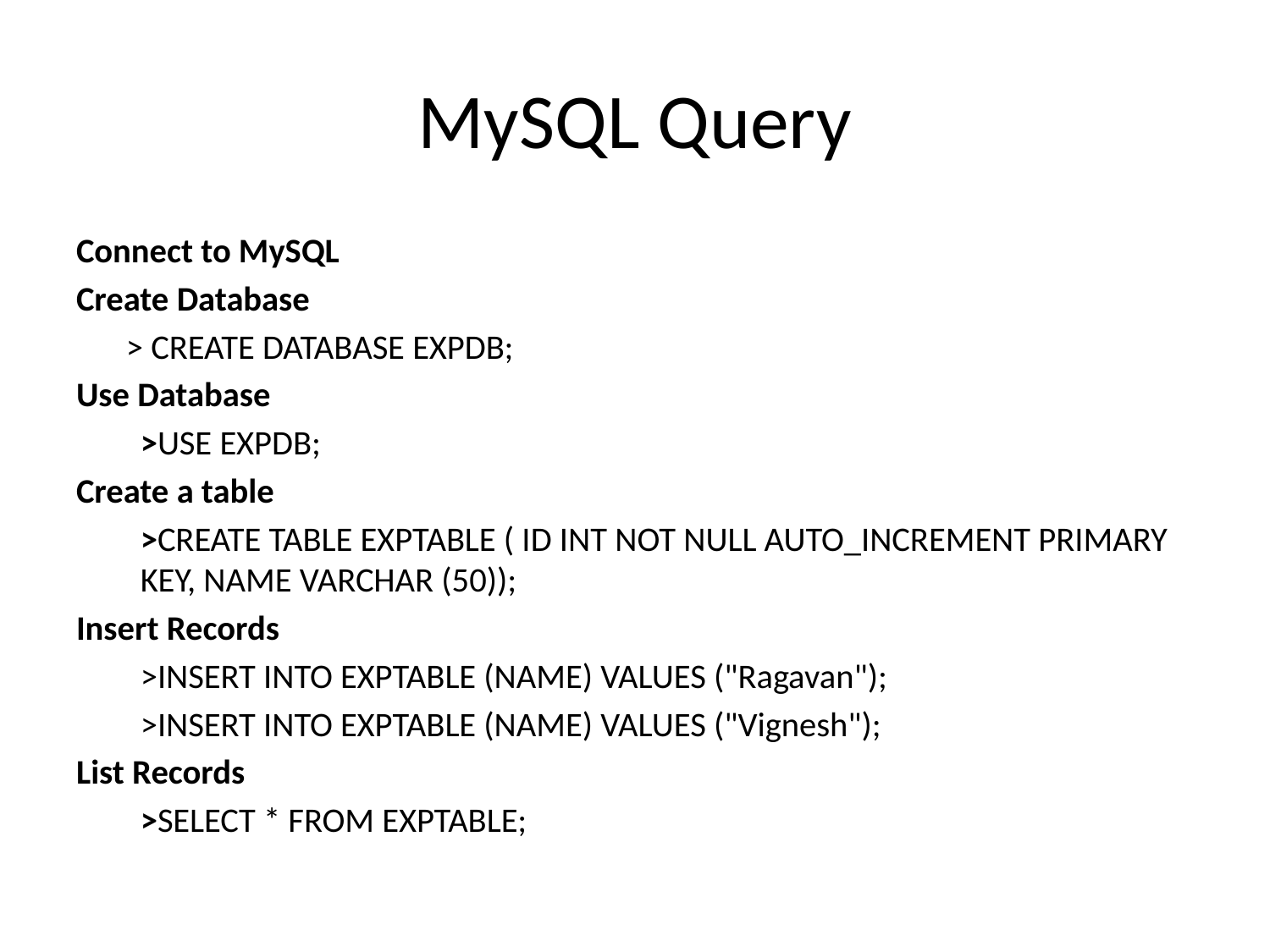

# MySQL Query
Connect to MySQL
Create Database
> CREATE DATABASE EXPDB;
Use Database
	>USE EXPDB;
Create a table
	>CREATE TABLE EXPTABLE ( ID INT NOT NULL AUTO_INCREMENT PRIMARY KEY, NAME VARCHAR (50));
Insert Records
	>INSERT INTO EXPTABLE (NAME) VALUES ("Ragavan");
	>INSERT INTO EXPTABLE (NAME) VALUES ("Vignesh");
List Records
	>SELECT * FROM EXPTABLE;